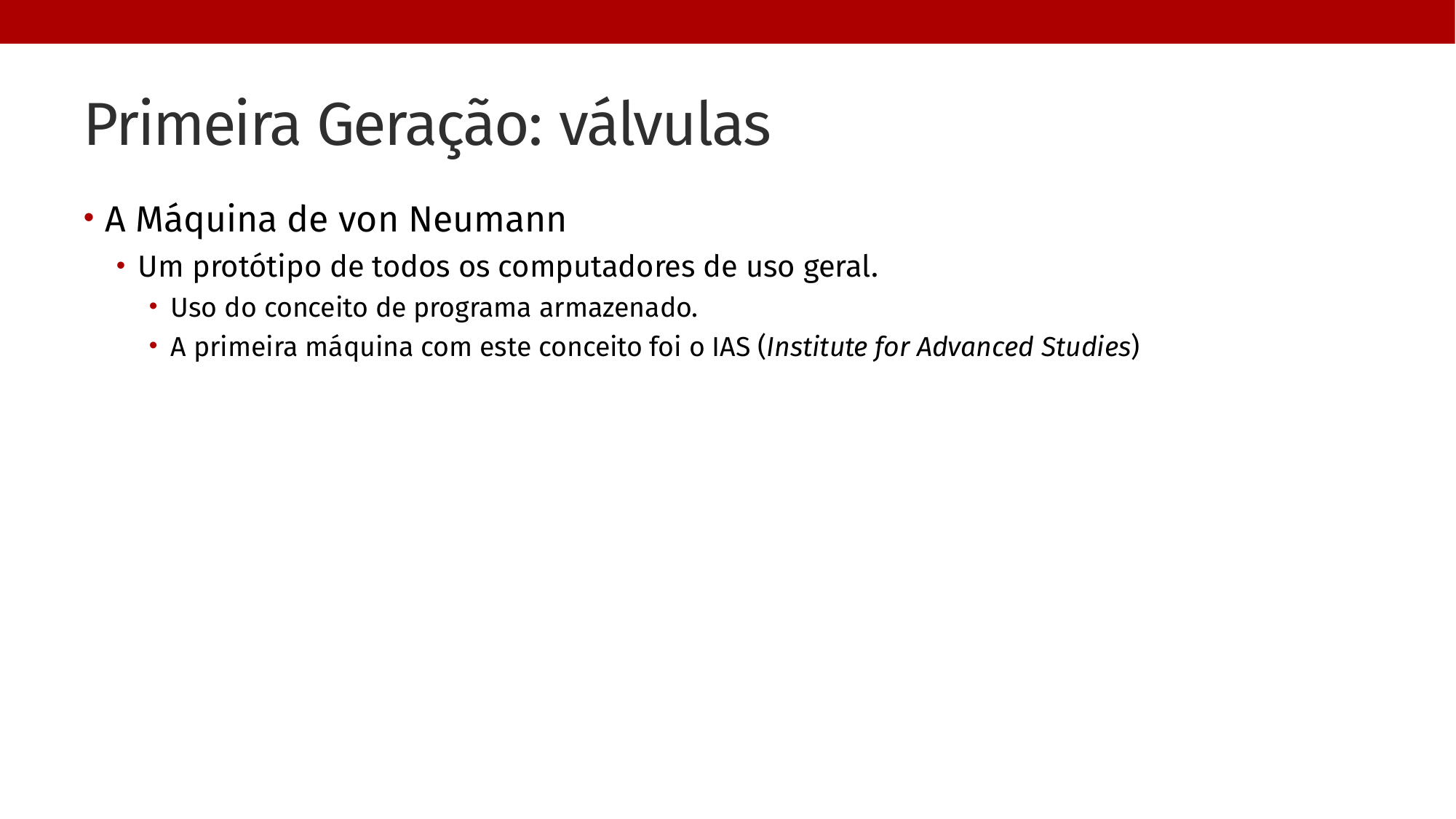

# Primeira Geração: válvulas
A Máquina de von Neumann
Um protótipo de todos os computadores de uso geral.
Uso do conceito de programa armazenado.
A primeira máquina com este conceito foi o IAS (Institute for Advanced Studies)